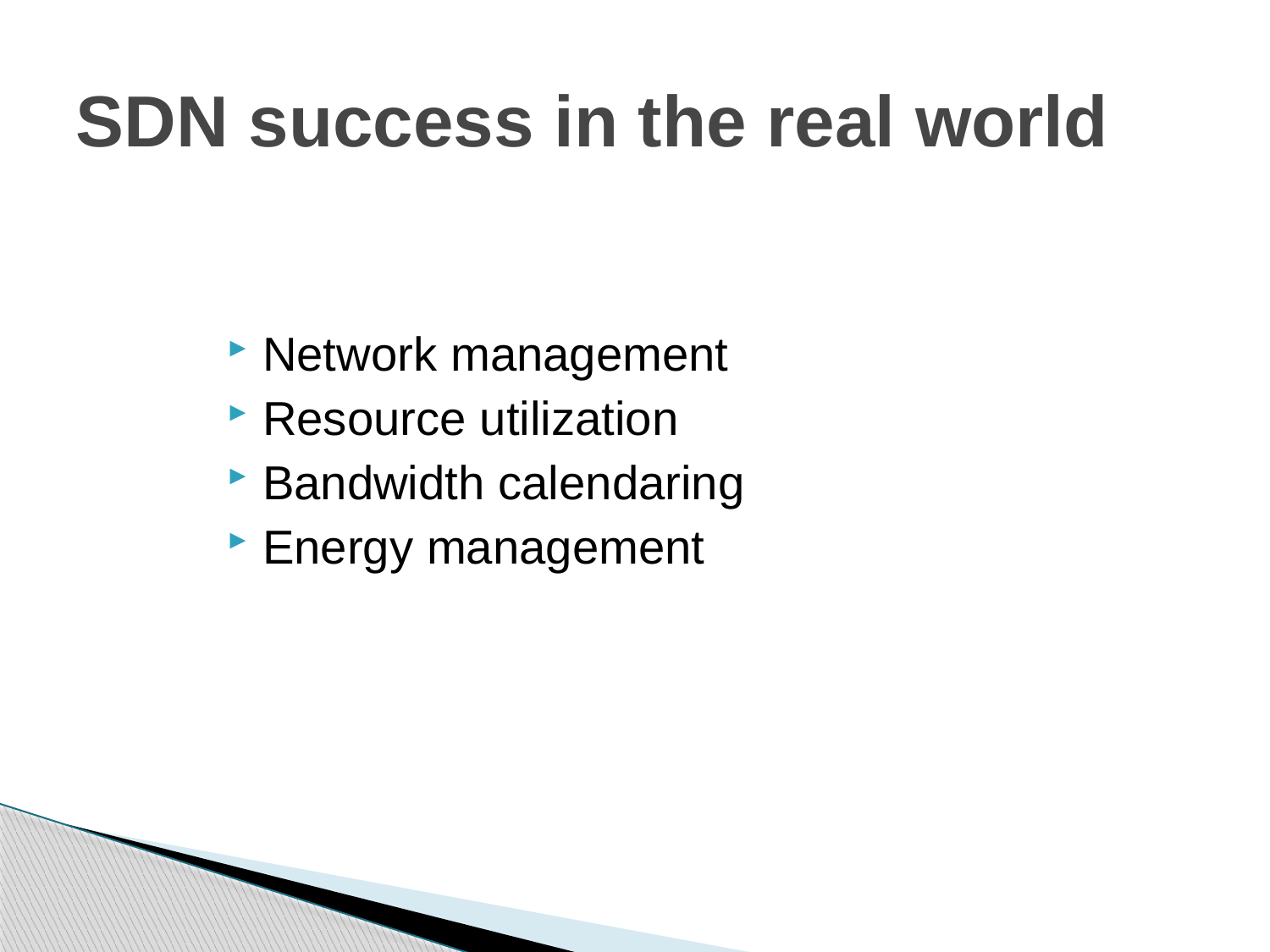

# SDN success in the real world
Network management
Resource utilization
Bandwidth calendaring
Energy management